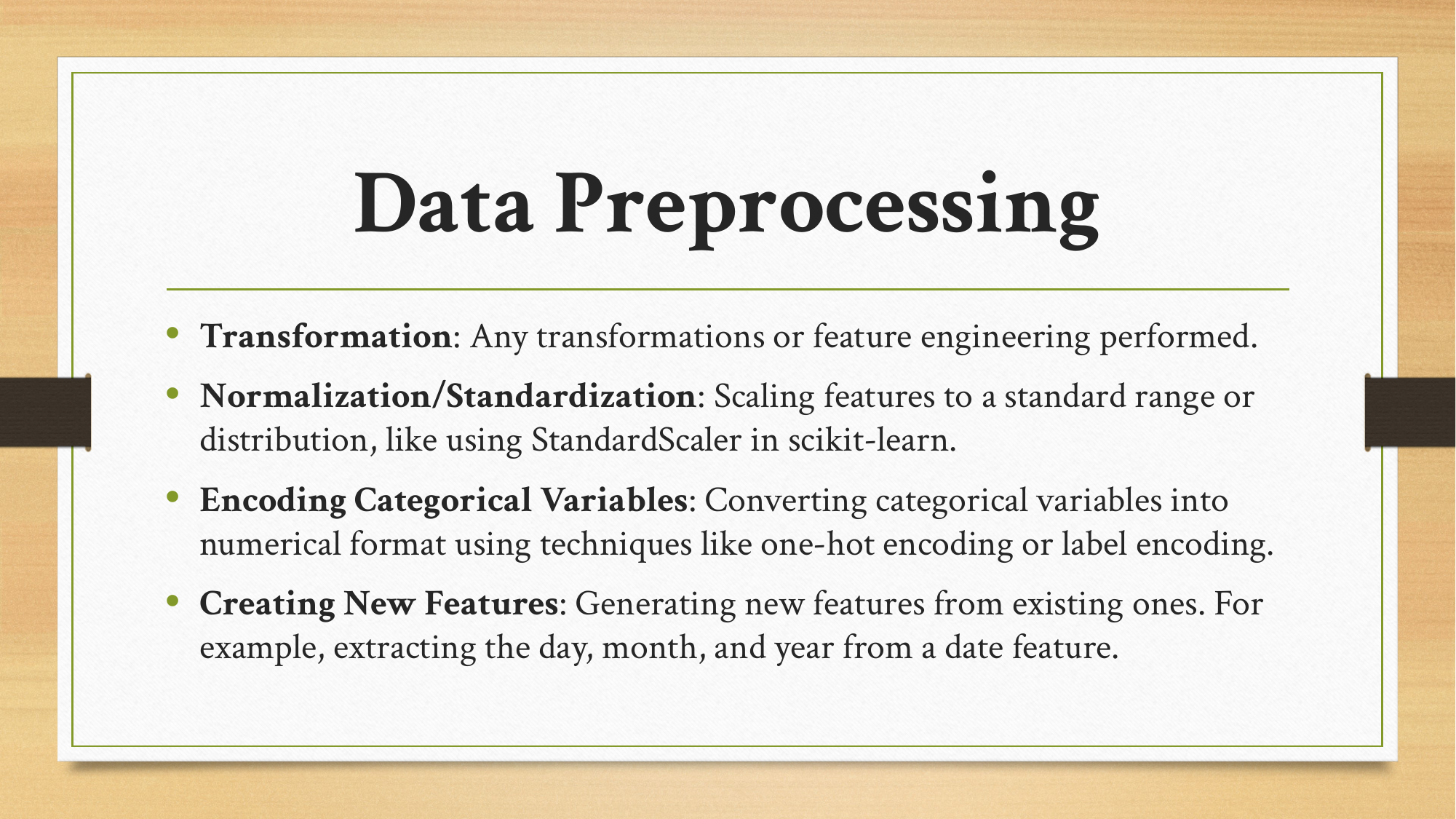

# Data Preprocessing
Transformation: Any transformations or feature engineering performed.
Normalization/Standardization: Scaling features to a standard range or distribution, like using StandardScaler in scikit-learn.
Encoding Categorical Variables: Converting categorical variables into numerical format using techniques like one-hot encoding or label encoding.
Creating New Features: Generating new features from existing ones. For example, extracting the day, month, and year from a date feature.